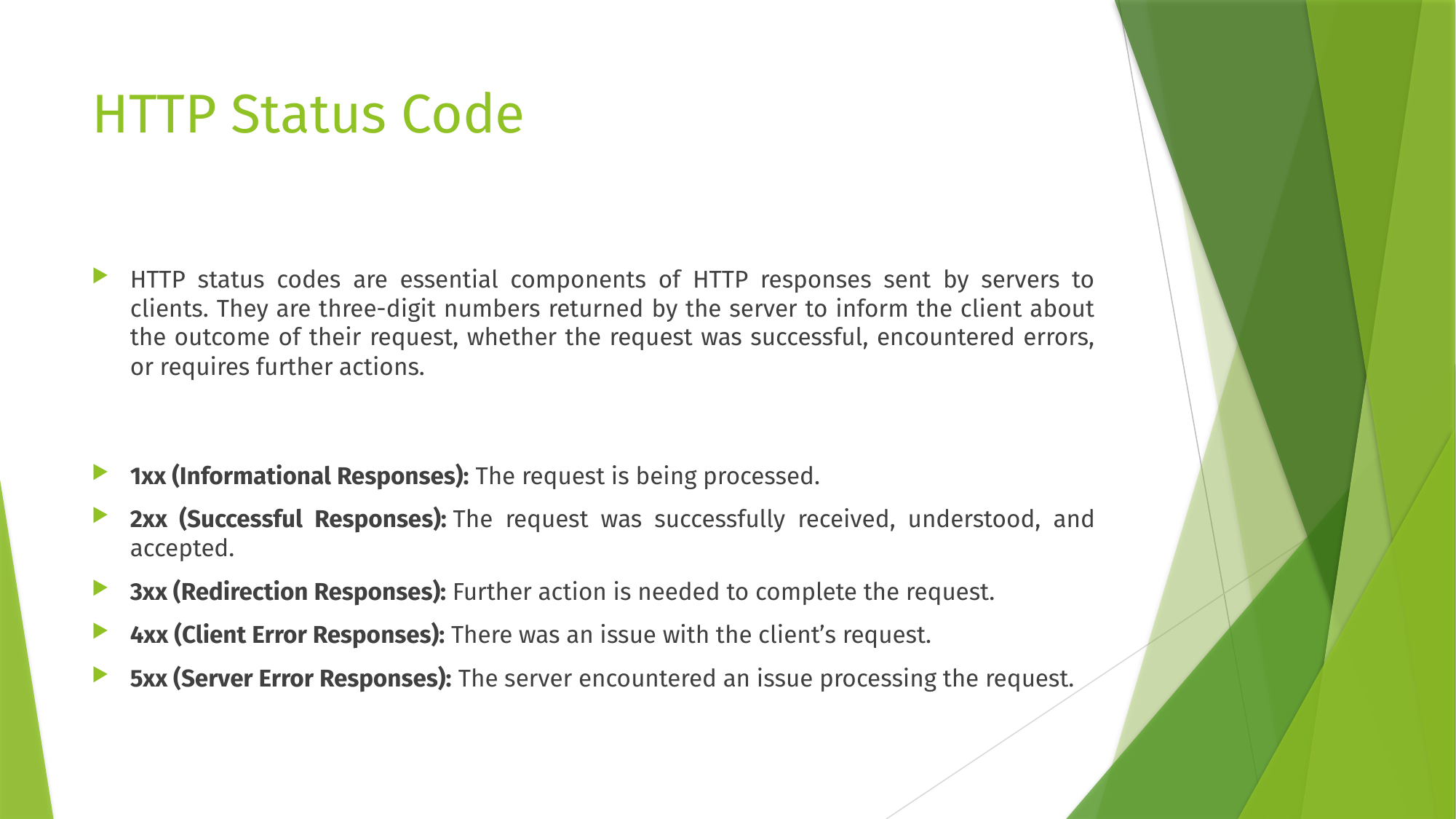

# HTTP Status Code
HTTP status codes are essential components of HTTP responses sent by servers to clients. They are three-digit numbers returned by the server to inform the client about the outcome of their request, whether the request was successful, encountered errors, or requires further actions.

1xx (Informational Responses): The request is being processed.
2xx (Successful Responses): The request was successfully received, understood, and accepted.
3xx (Redirection Responses): Further action is needed to complete the request.
4xx (Client Error Responses): There was an issue with the client’s request.
5xx (Server Error Responses): The server encountered an issue processing the request.